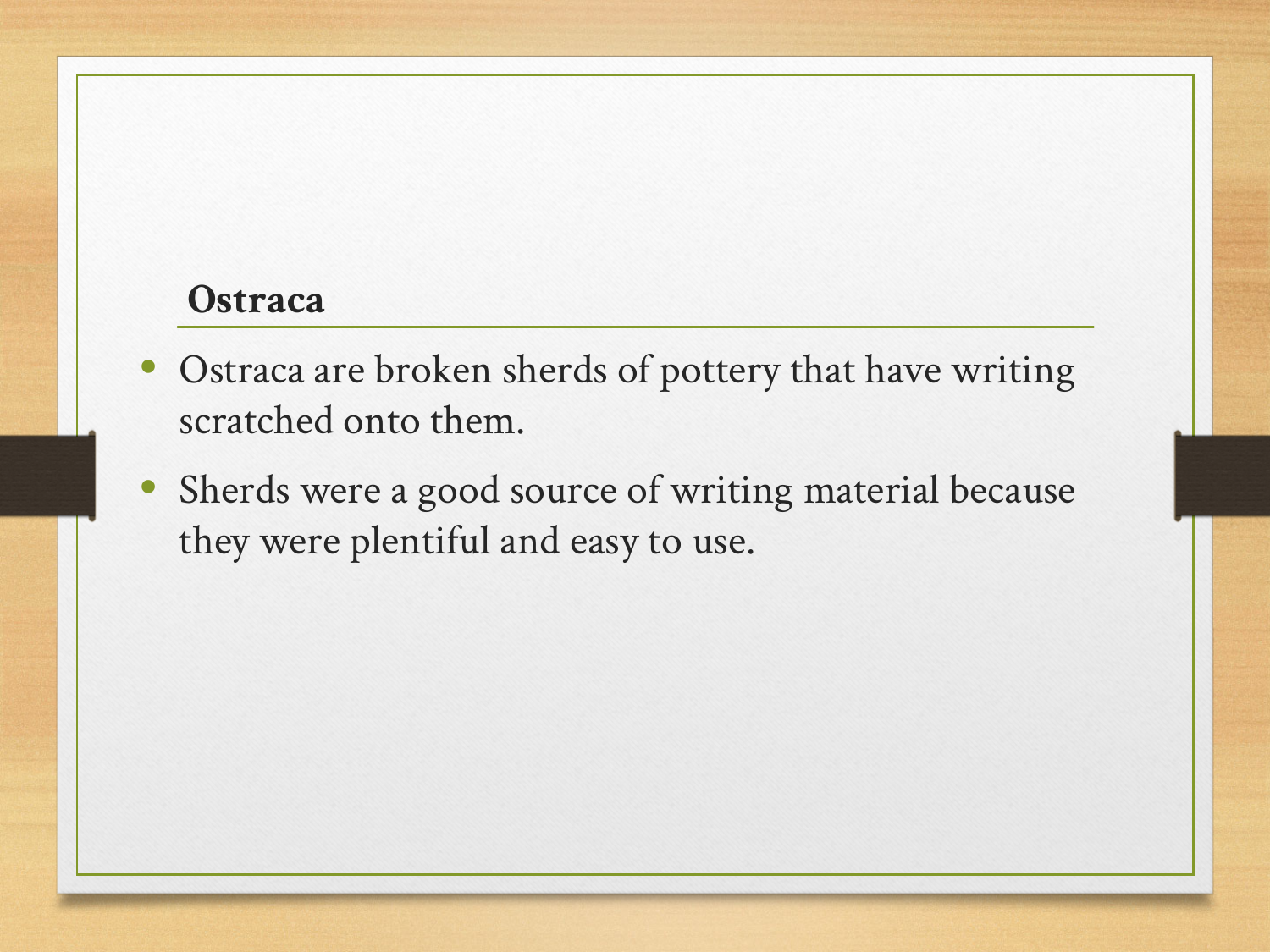

Ostraca
Ostraca are broken sherds of pottery that have writing scratched onto them.
Sherds were a good source of writing material because they were plentiful and easy to use.